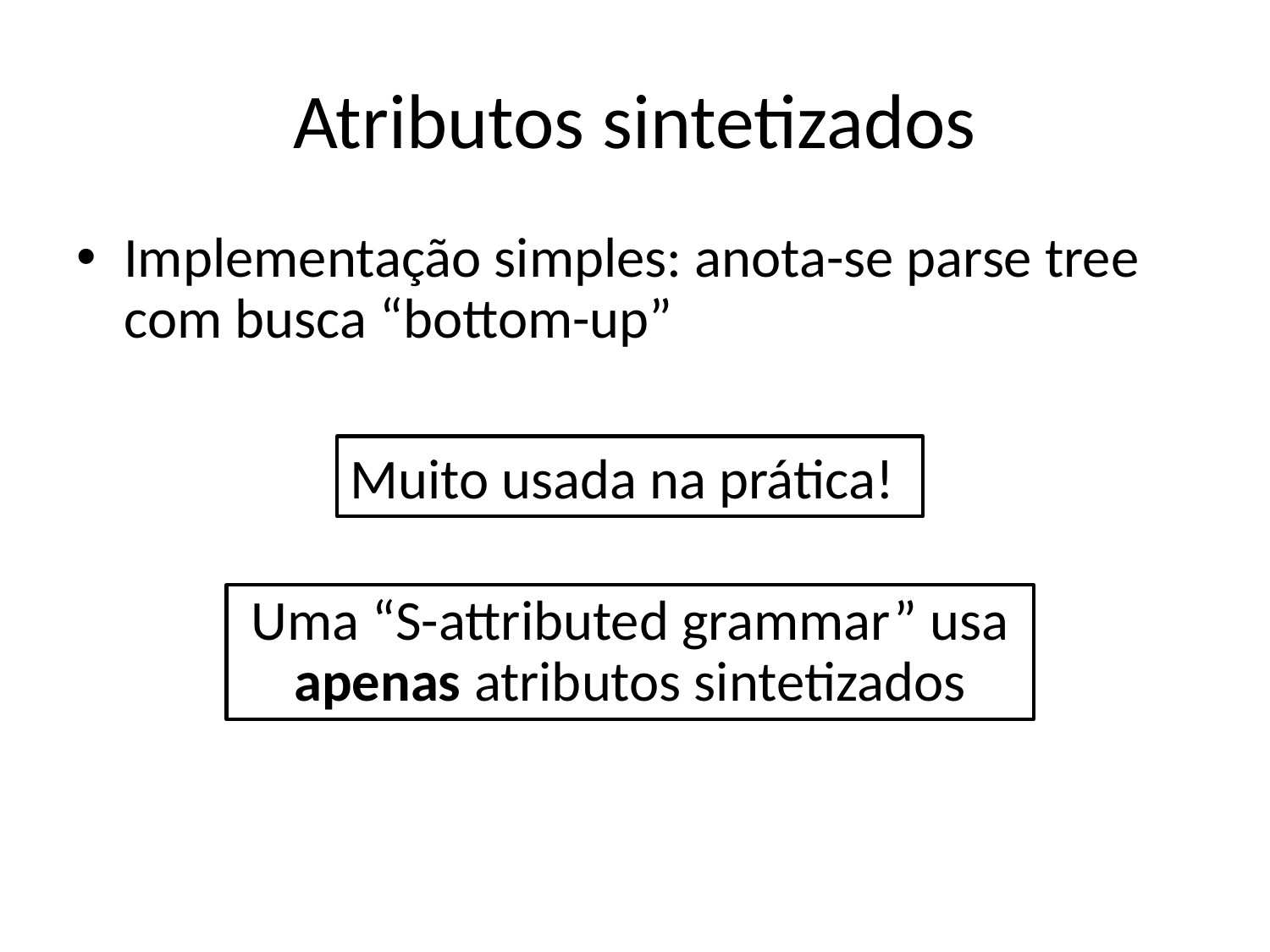

# Atributos sintetizados
Implementação simples: anota-se parse tree com busca “bottom-up”
Muito usada na prática!
Uma “S-attributed grammar” usa apenas atributos sintetizados